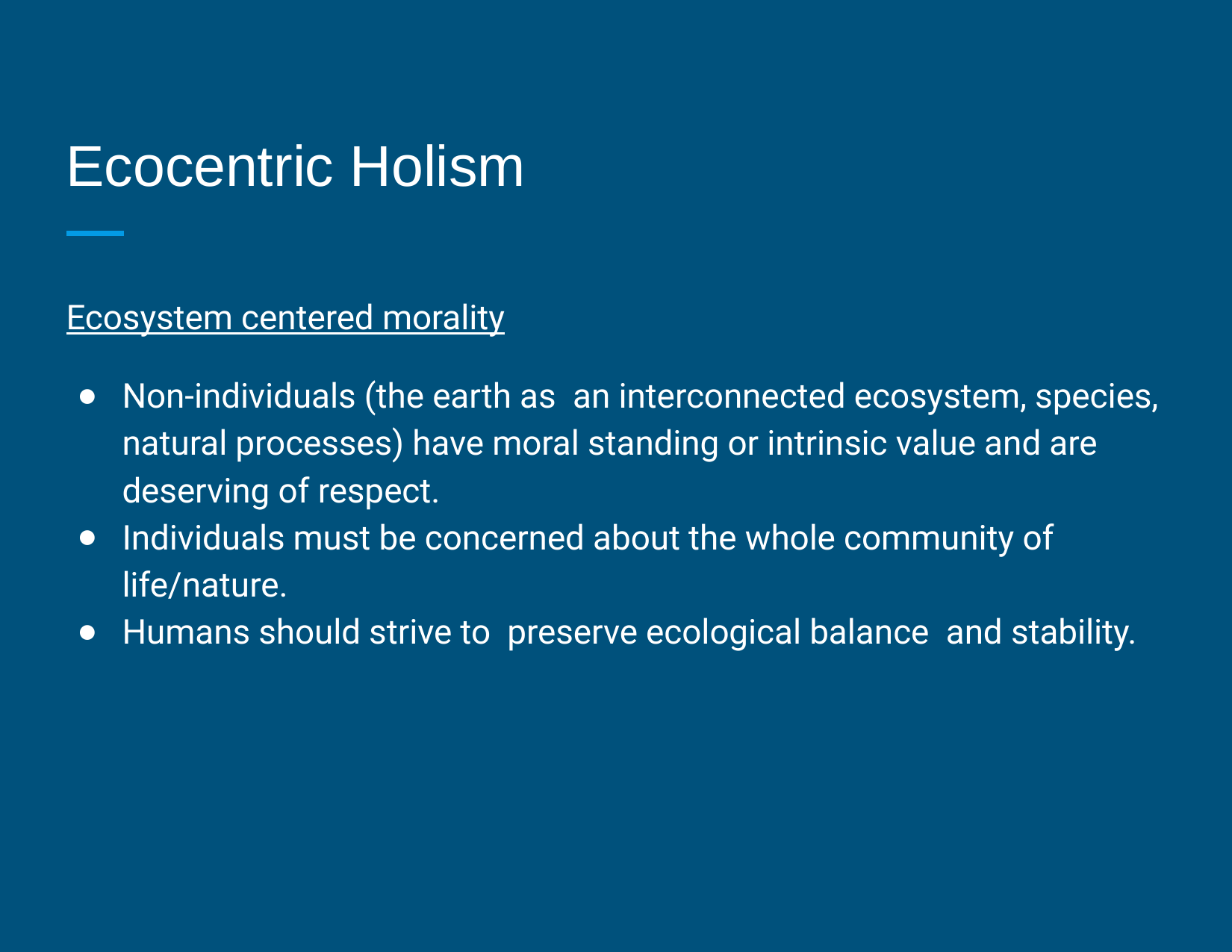

# Ecocentric Holism
Ecosystem centered morality
Non-individuals (the earth as  an interconnected ecosystem, species, natural processes) have moral standing or intrinsic value and are deserving of respect.
Individuals must be concerned about the whole community of life/nature.
Humans should strive to  preserve ecological balance  and stability.